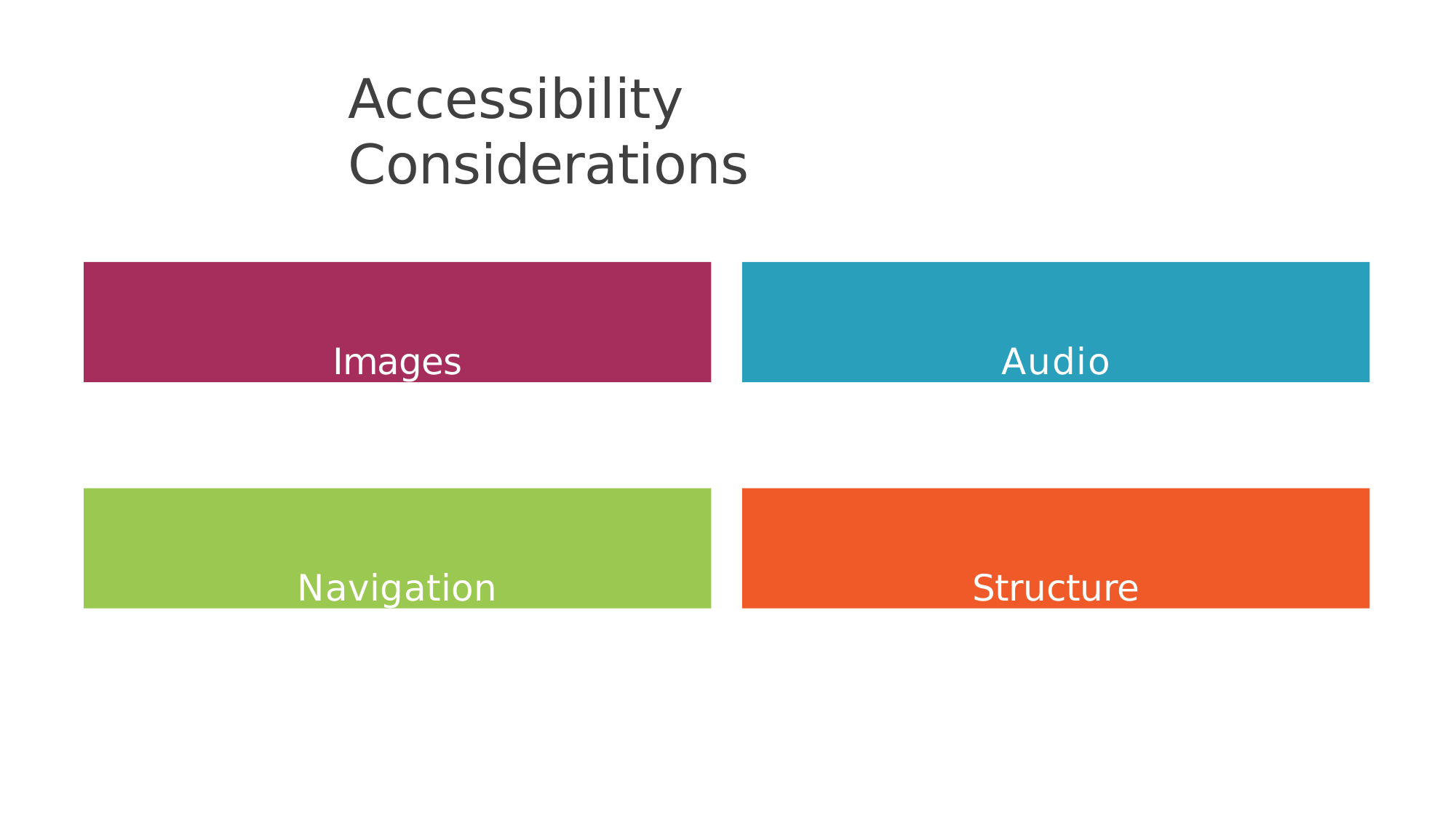

# Accessibility Considerations

Images

Audio

Navigation

Structure
4